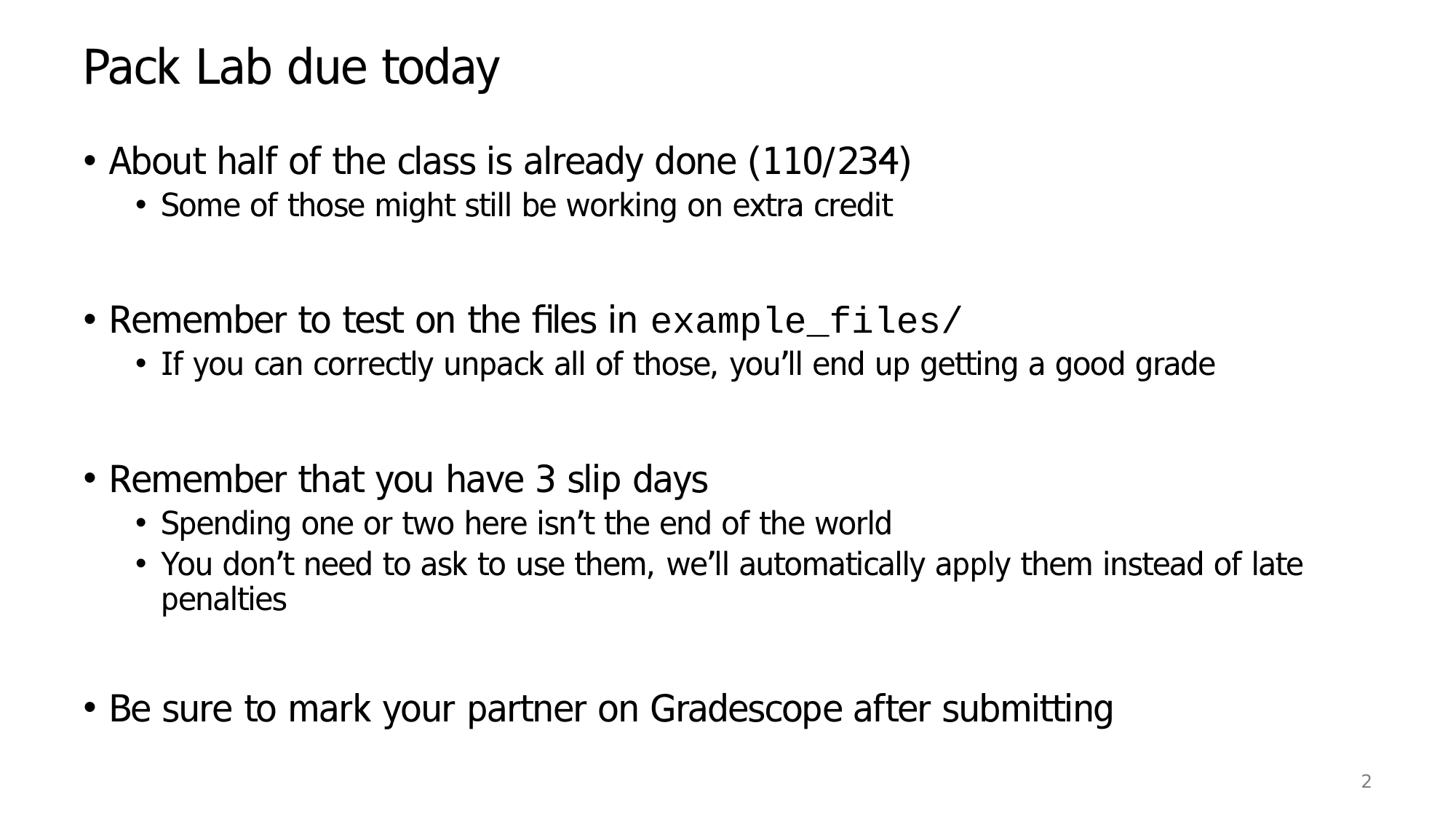

# Pack Lab due today
About half of the class is already done (110/234)
Some of those might still be working on extra credit

Remember to test on the files in example_files/
If you can correctly unpack all of those, you’ll end up getting a good grade

Remember that you have 3 slip days
Spending one or two here isn’t the end of the world
You don’t need to ask to use them, we’ll automatically apply them instead of late penalties

Be sure to mark your partner on Gradescope after submitting
2